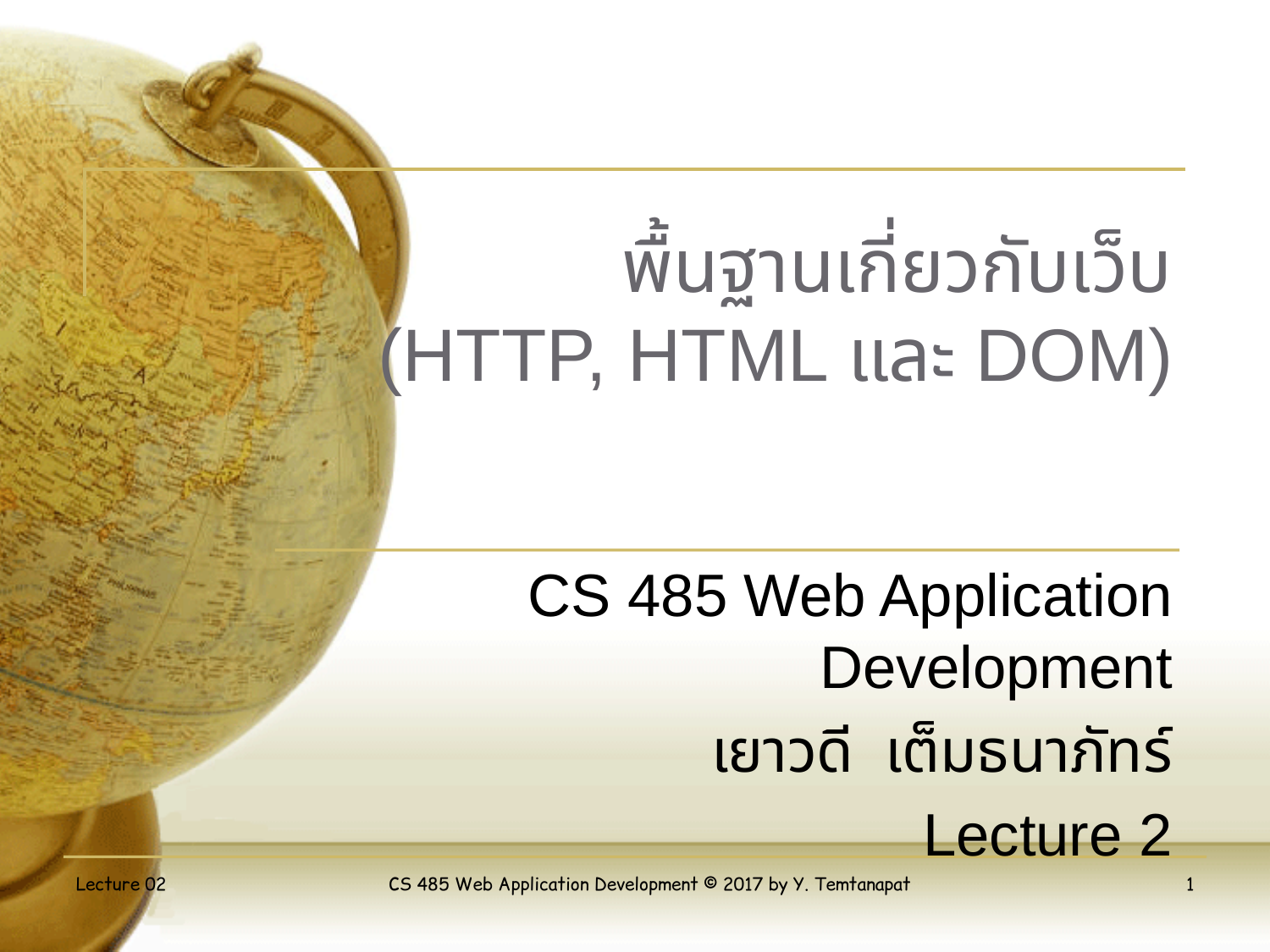

# พื้นฐานเกี่ยวกับเว็บ (HTTP, HTML และ DOM)
CS 485 Web Application Development
เยาวดี  เต็มธนาภัทร์
Lecture 2
Lecture 02
CS 485 Web Application Development © 2017 by Y. Temtanapat
 1